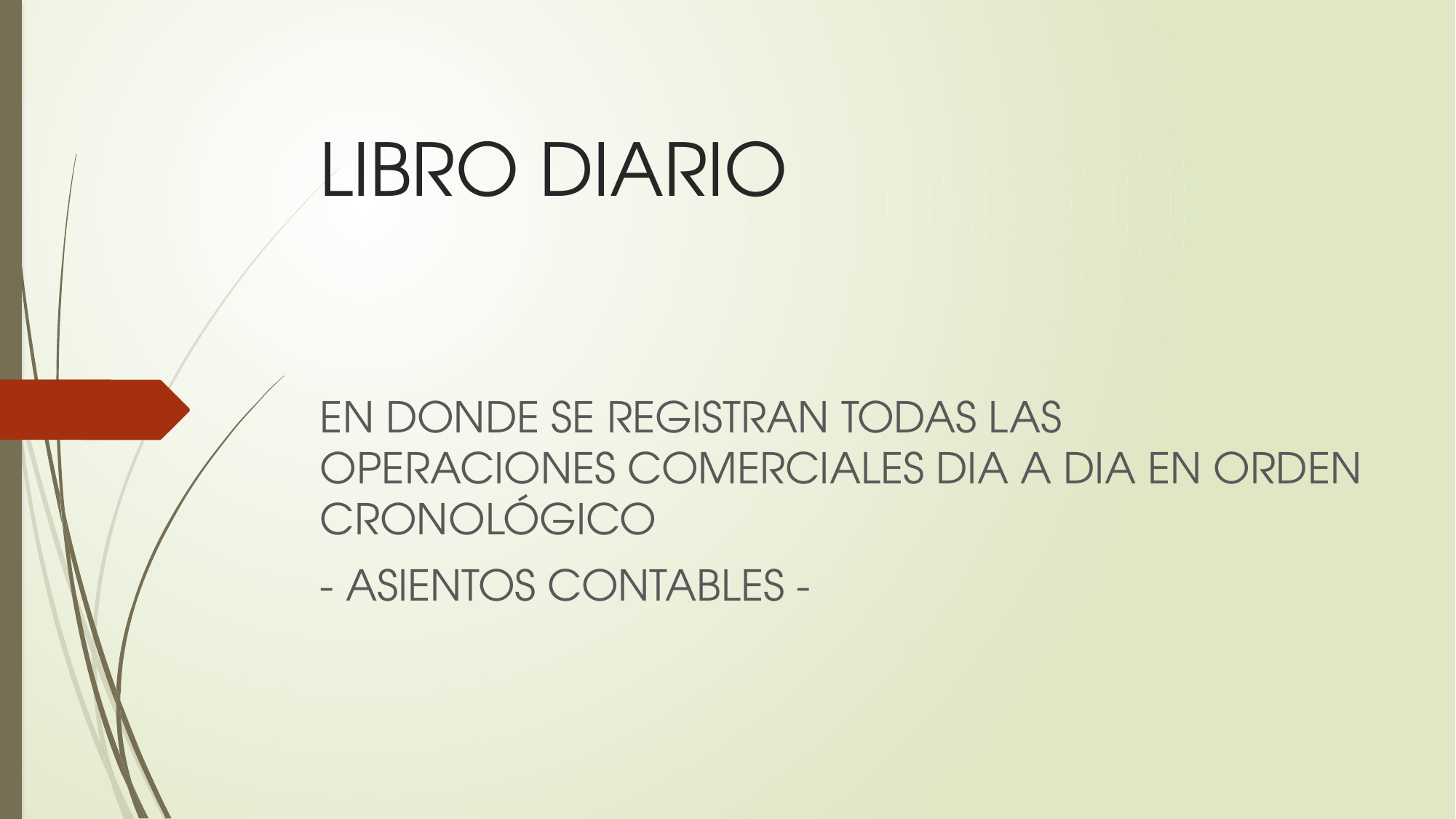

# LIBRO DIARIO
EN DONDE SE REGISTRAN TODAS LAS OPERACIONES COMERCIALES DIA A DIA EN ORDEN CRONOLÓGICO
- ASIENTOS CONTABLES -